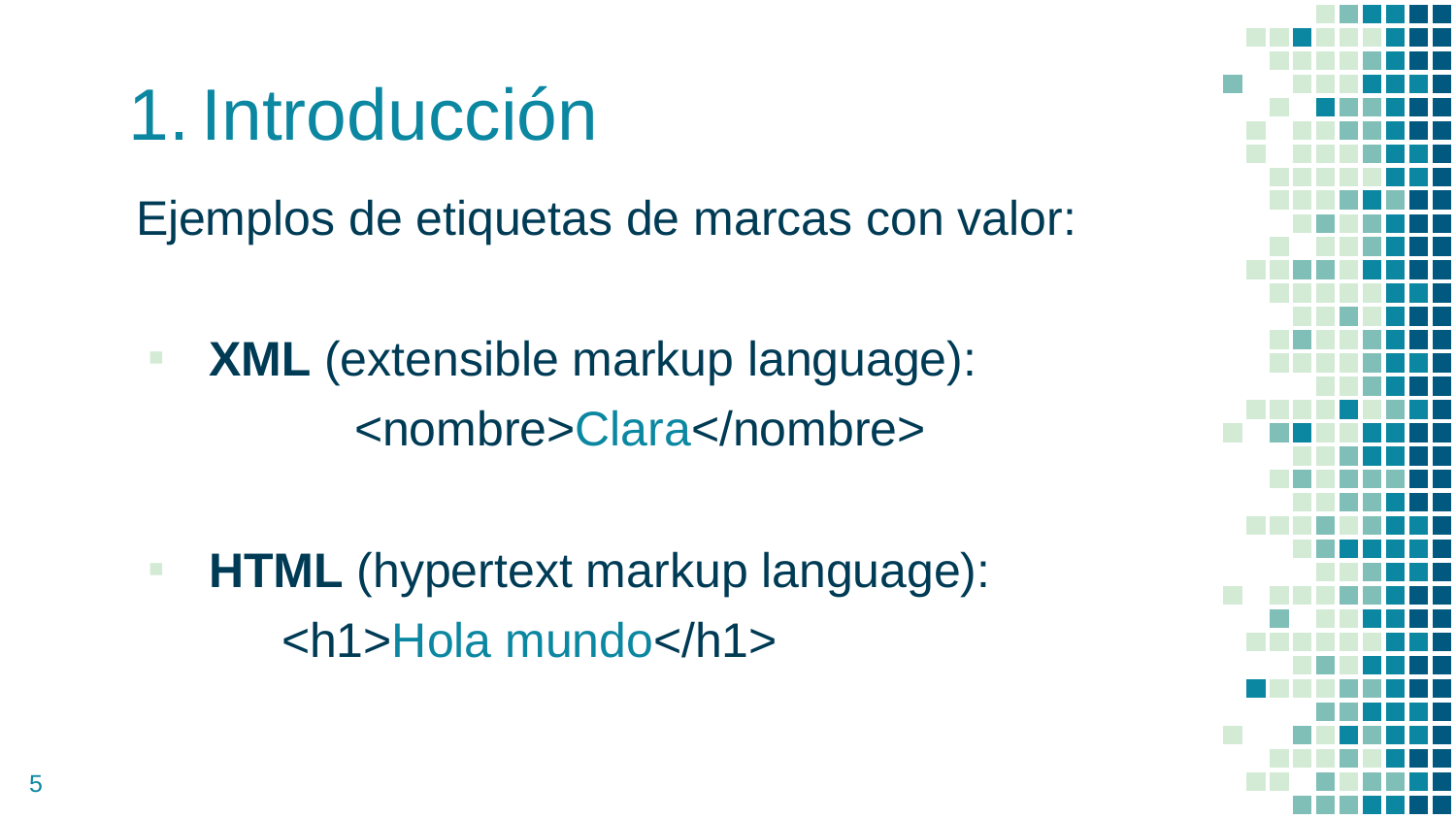

# Introducción
Ejemplos de etiquetas de marcas con valor:

XML (extensible markup language):
	<nombre>Clara</nombre>

HTML (hypertext markup language):
<h1>Hola mundo</h1>
5